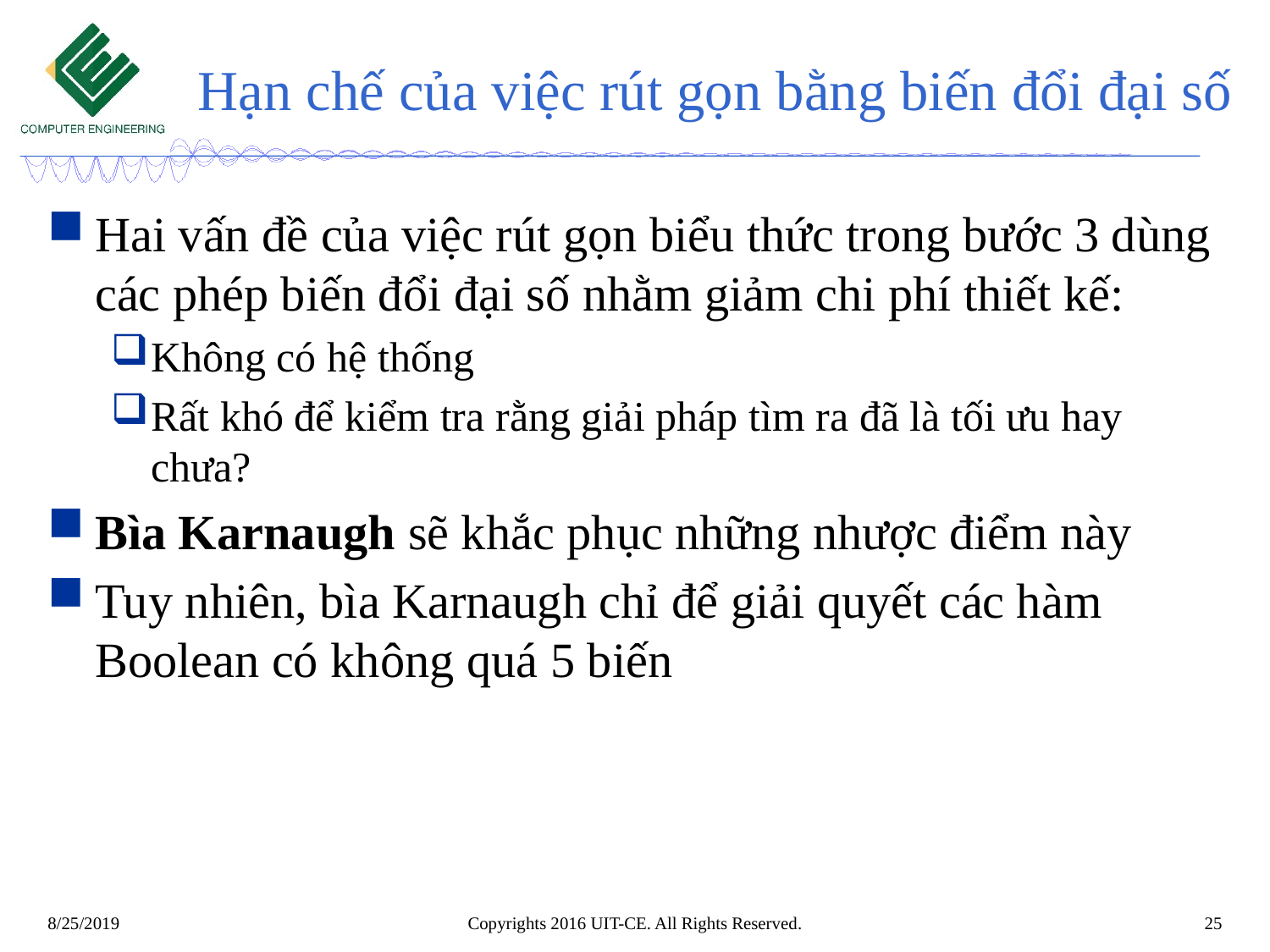

# Hạn chế của việc rút gọn bằng biến đổi đại số
Hai vấn đề của việc rút gọn biểu thức trong bước 3 dùng các phép biến đổi đại số nhằm giảm chi phí thiết kế:
Không có hệ thống
Rất khó để kiểm tra rằng giải pháp tìm ra đã là tối ưu hay chưa?
Bìa Karnaugh sẽ khắc phục những nhược điểm này
Tuy nhiên, bìa Karnaugh chỉ để giải quyết các hàm Boolean có không quá 5 biến
Copyrights 2016 UIT-CE. All Rights Reserved.
25
8/25/2019